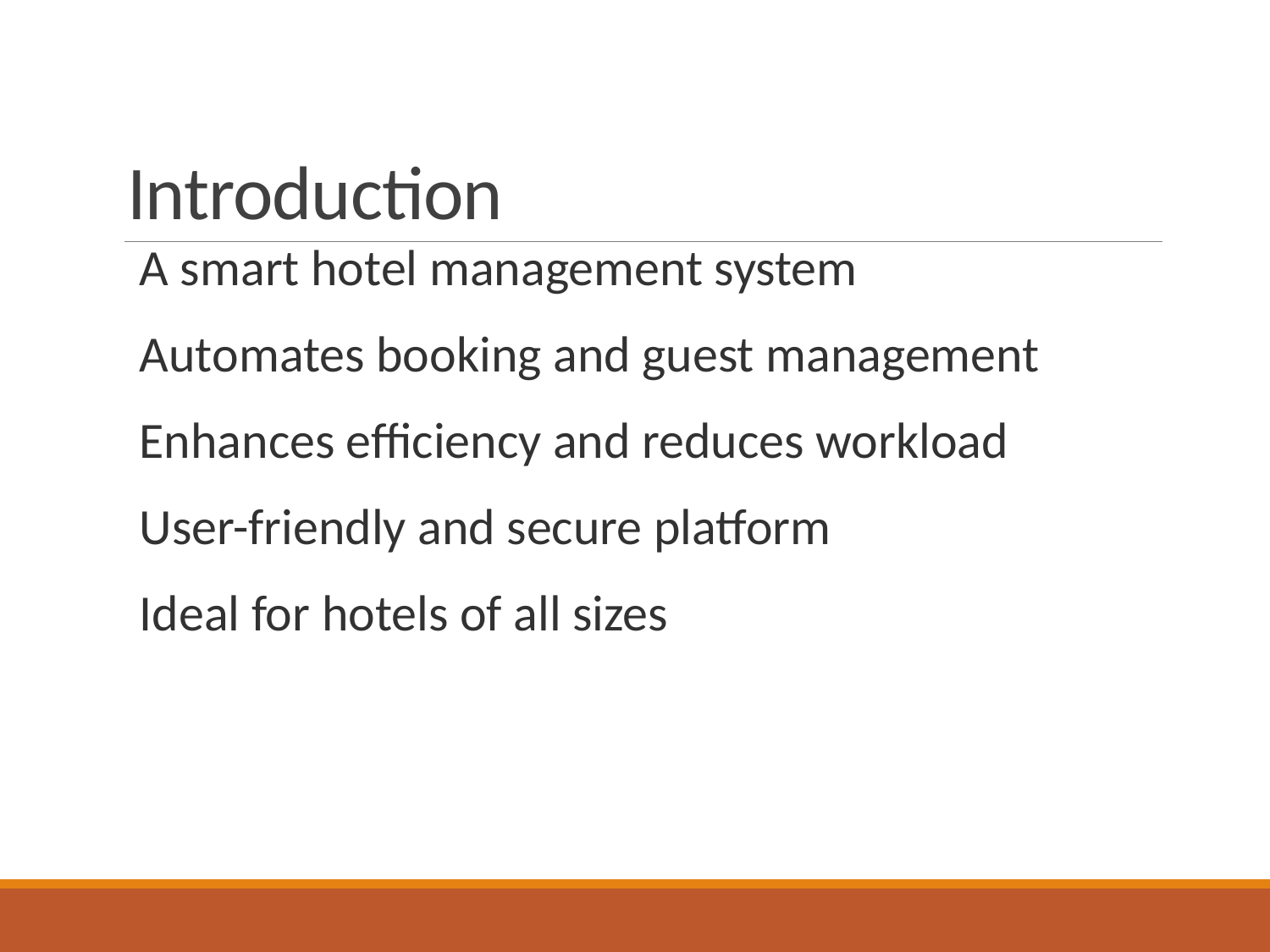

# Introduction

A smart hotel management system
Automates booking and guest management
Enhances efficiency and reduces workload
User-friendly and secure platform
Ideal for hotels of all sizes